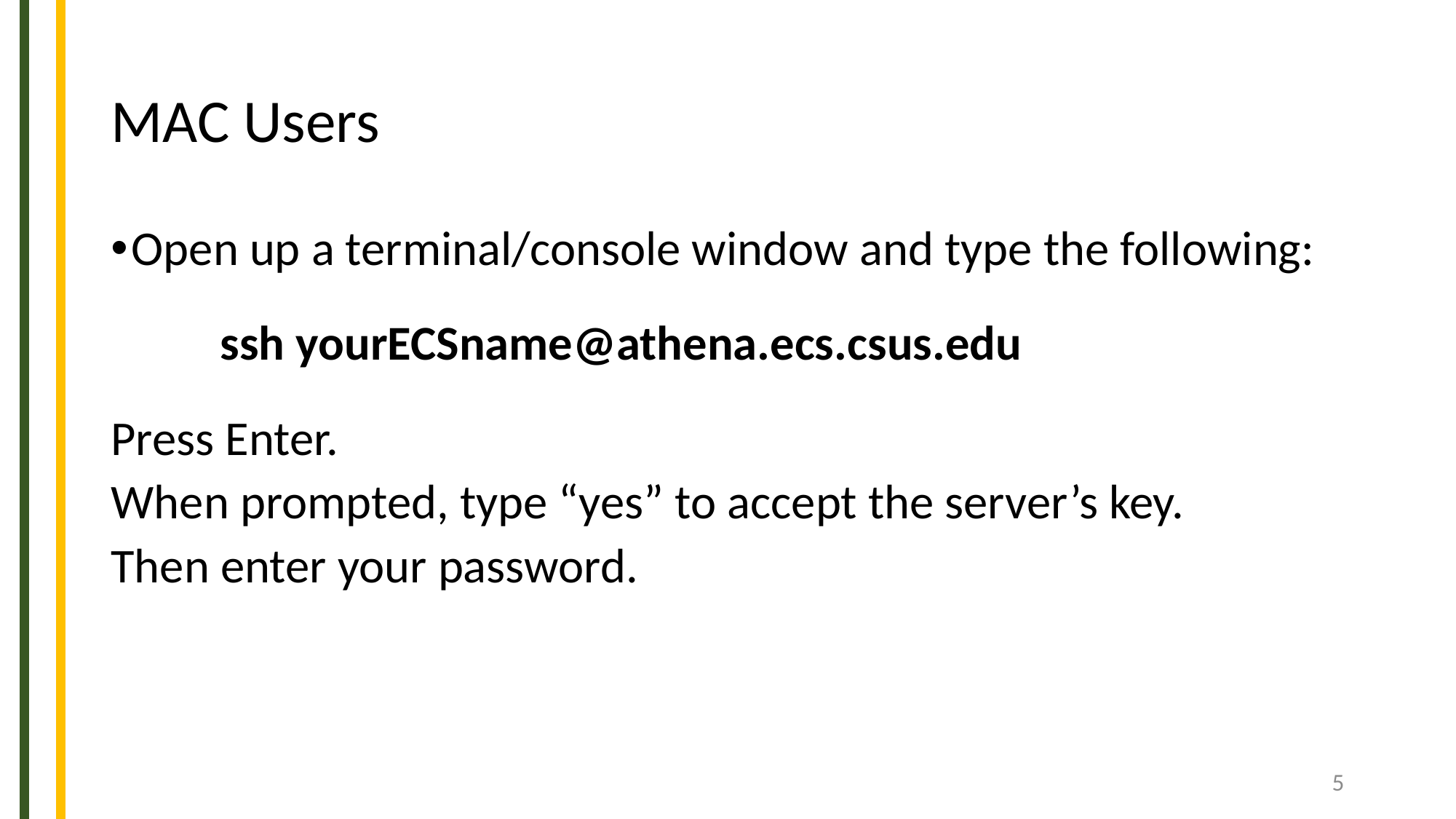

# MAC Users
Open up a terminal/console window and type the following:

	ssh yourECSname@athena.ecs.csus.edu

Press Enter.
When prompted, type “yes” to accept the server’s key.
Then enter your password.
5